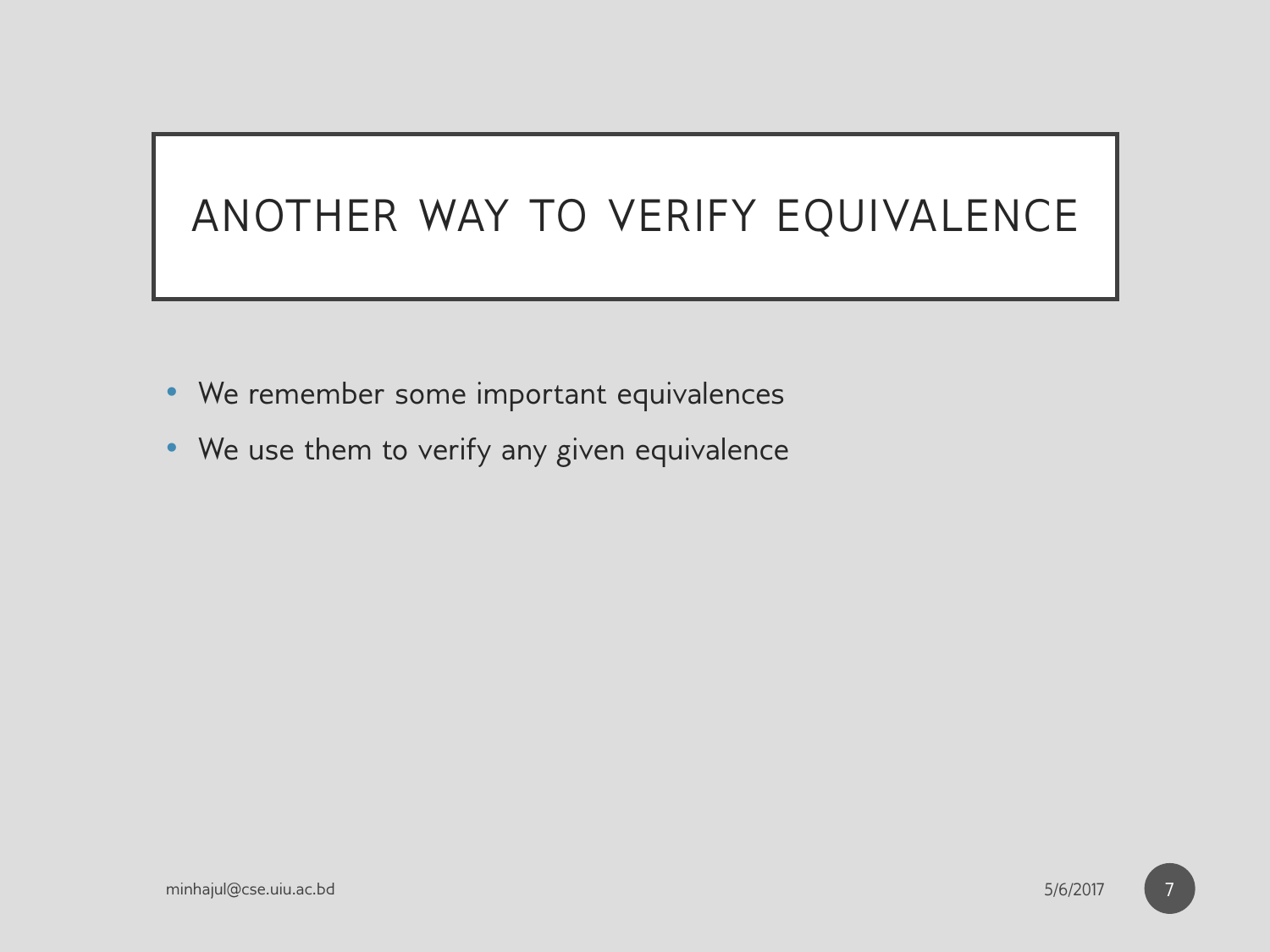

# Another way to verify equivalence
We remember some important equivalences
We use them to verify any given equivalence
7
minhajul@cse.uiu.ac.bd
5/6/2017